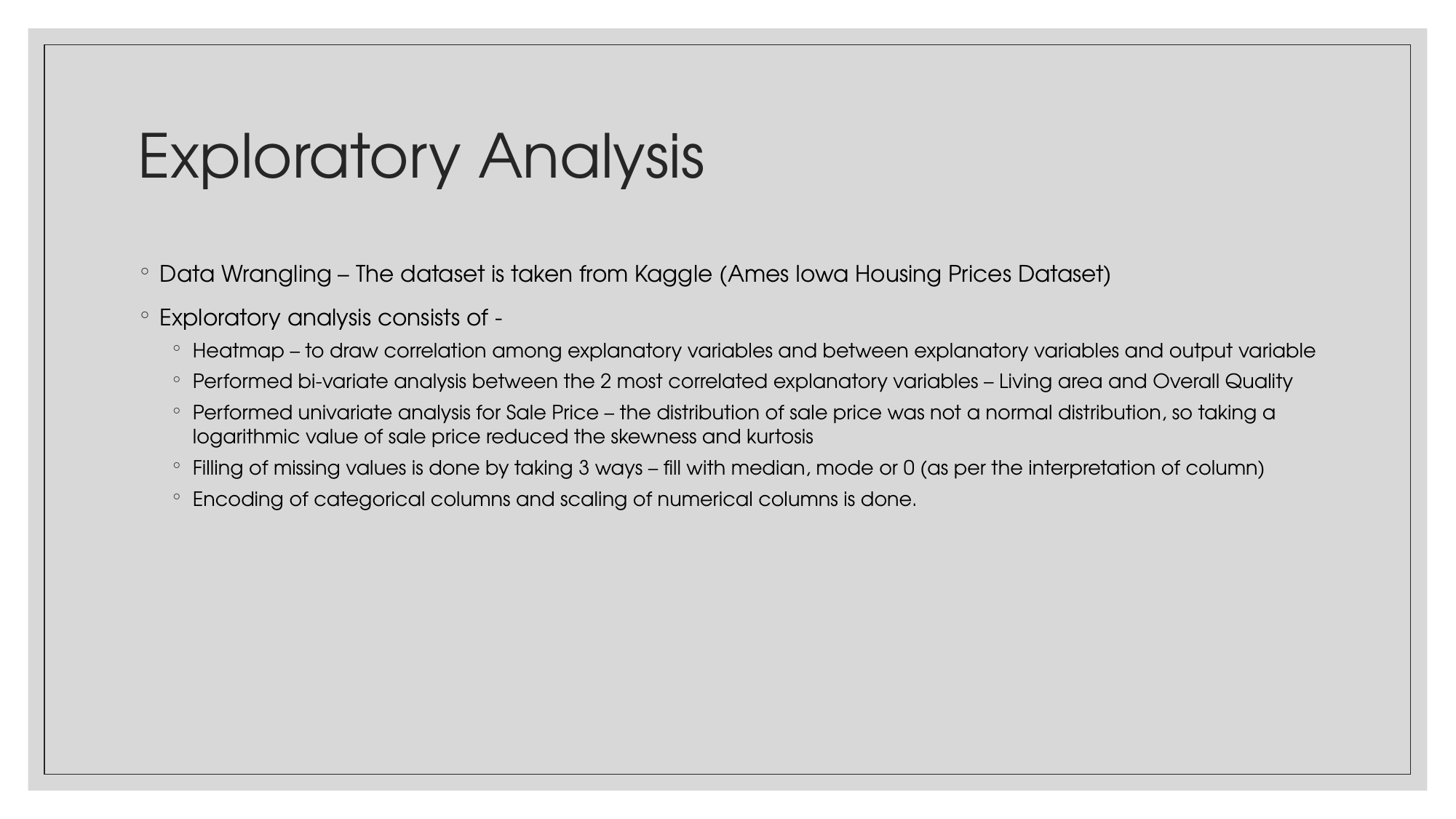

# Exploratory Analysis
Data Wrangling – The dataset is taken from Kaggle (Ames Iowa Housing Prices Dataset)
Exploratory analysis consists of -
Heatmap – to draw correlation among explanatory variables and between explanatory variables and output variable
Performed bi-variate analysis between the 2 most correlated explanatory variables – Living area and Overall Quality
Performed univariate analysis for Sale Price – the distribution of sale price was not a normal distribution, so taking a logarithmic value of sale price reduced the skewness and kurtosis
Filling of missing values is done by taking 3 ways – fill with median, mode or 0 (as per the interpretation of column)
Encoding of categorical columns and scaling of numerical columns is done.